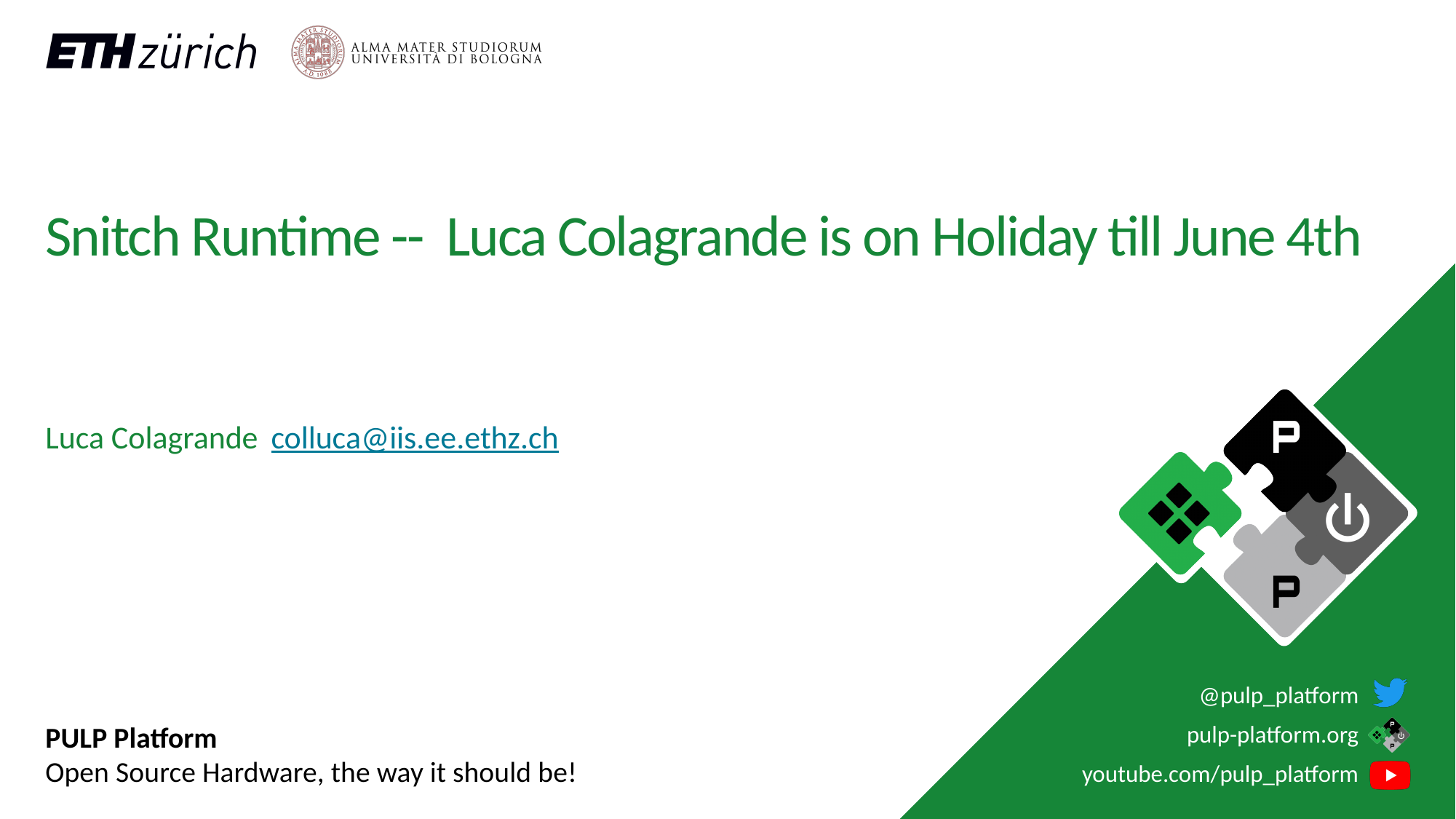

# Snitch Runtime --  Luca Colagrande is on Holiday till June 4th
Luca Colagrande	 colluca@iis.ee.ethz.ch